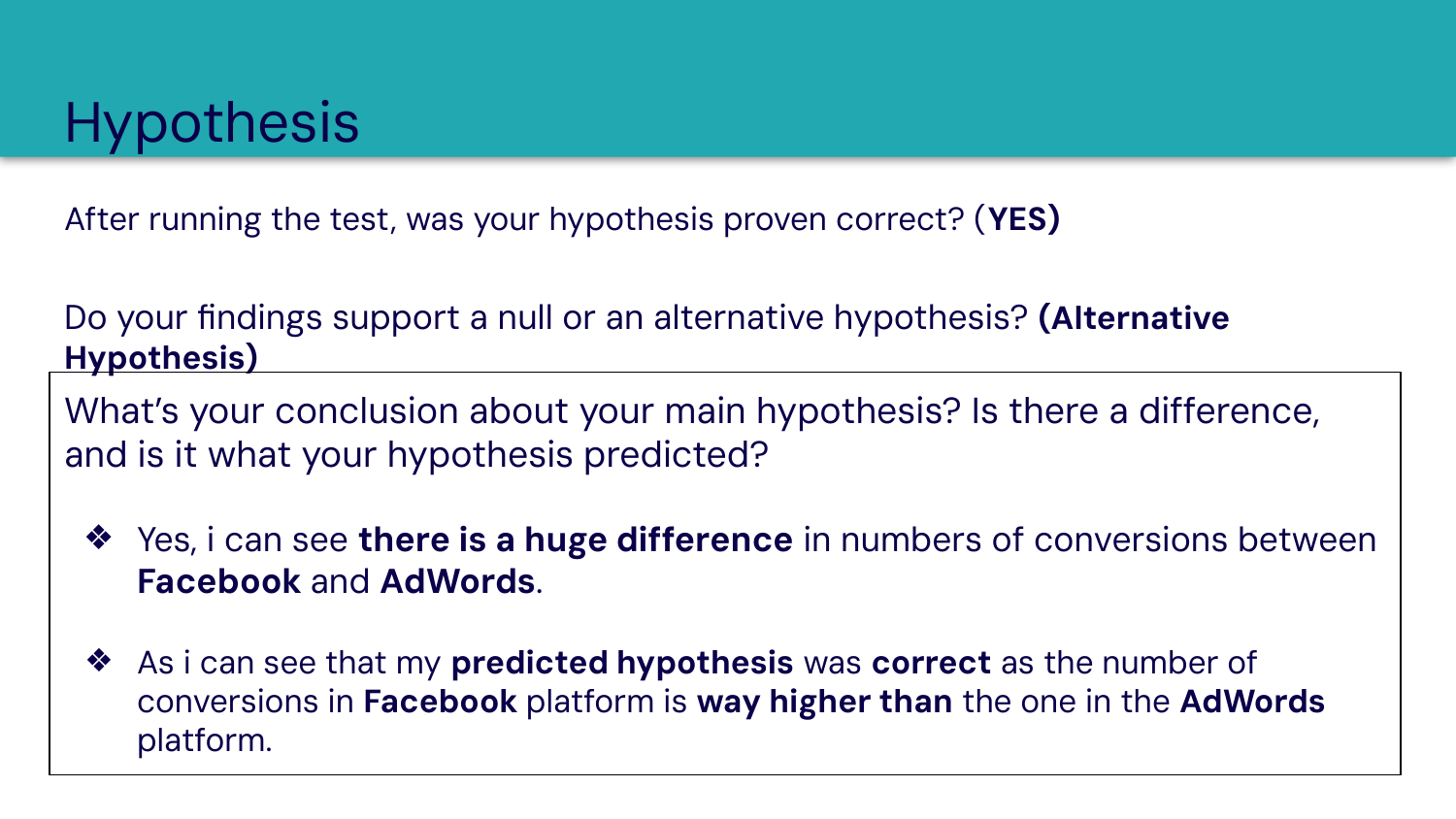

# Hypothesis
After running the test, was your hypothesis proven correct? (YES)
Do your findings support a null or an alternative hypothesis? (Alternative Hypothesis)

What’s your conclusion about your main hypothesis? Is there a difference, and is it what your hypothesis predicted?

Yes, i can see there is a huge difference in numbers of conversions between Facebook and AdWords.

As i can see that my predicted hypothesis was correct as the number of conversions in Facebook platform is way higher than the one in the AdWords platform.